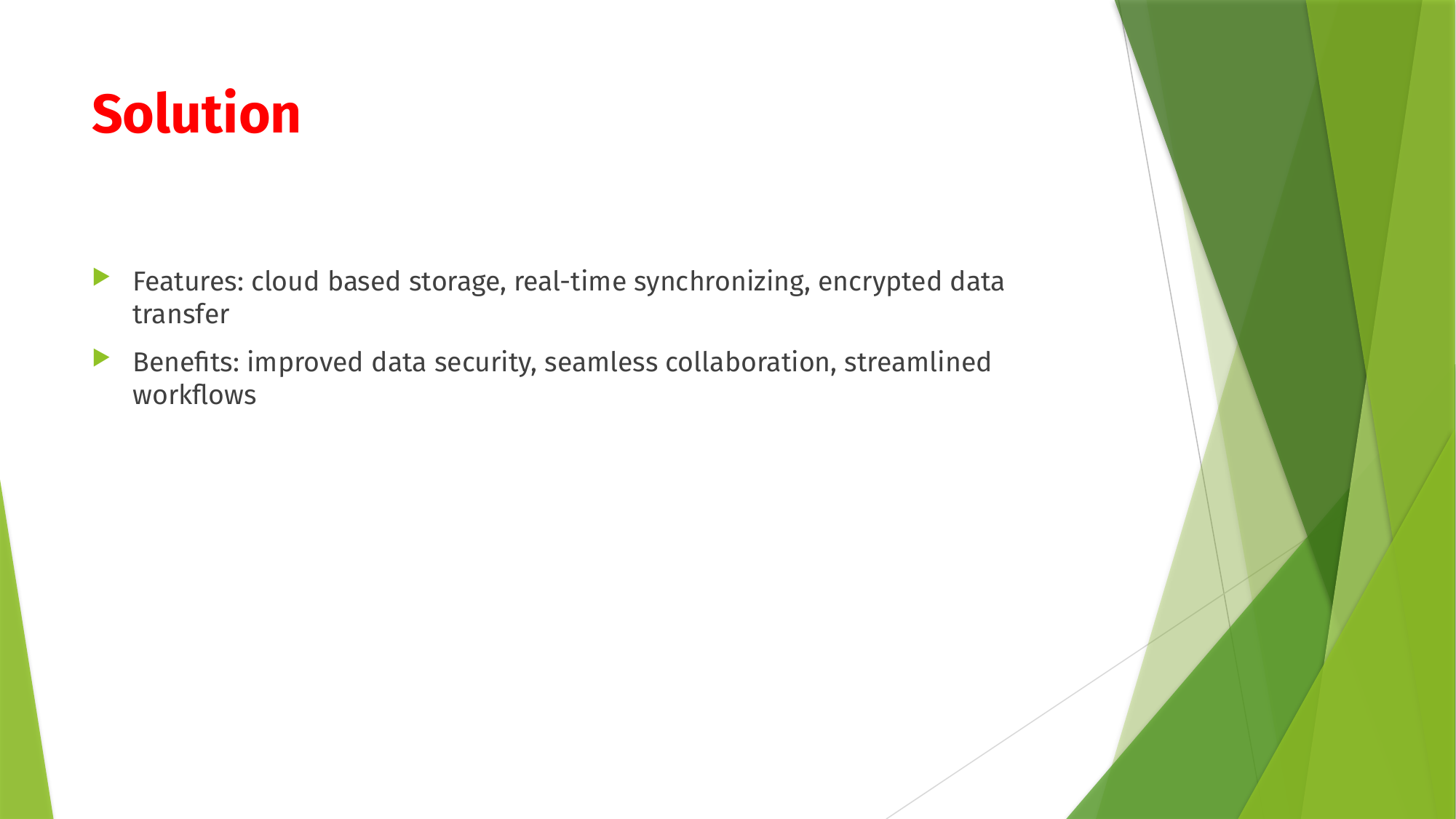

# Solution
Features: cloud based storage, real-time synchronizing, encrypted data transfer
Benefits: improved data security, seamless collaboration, streamlined workflows